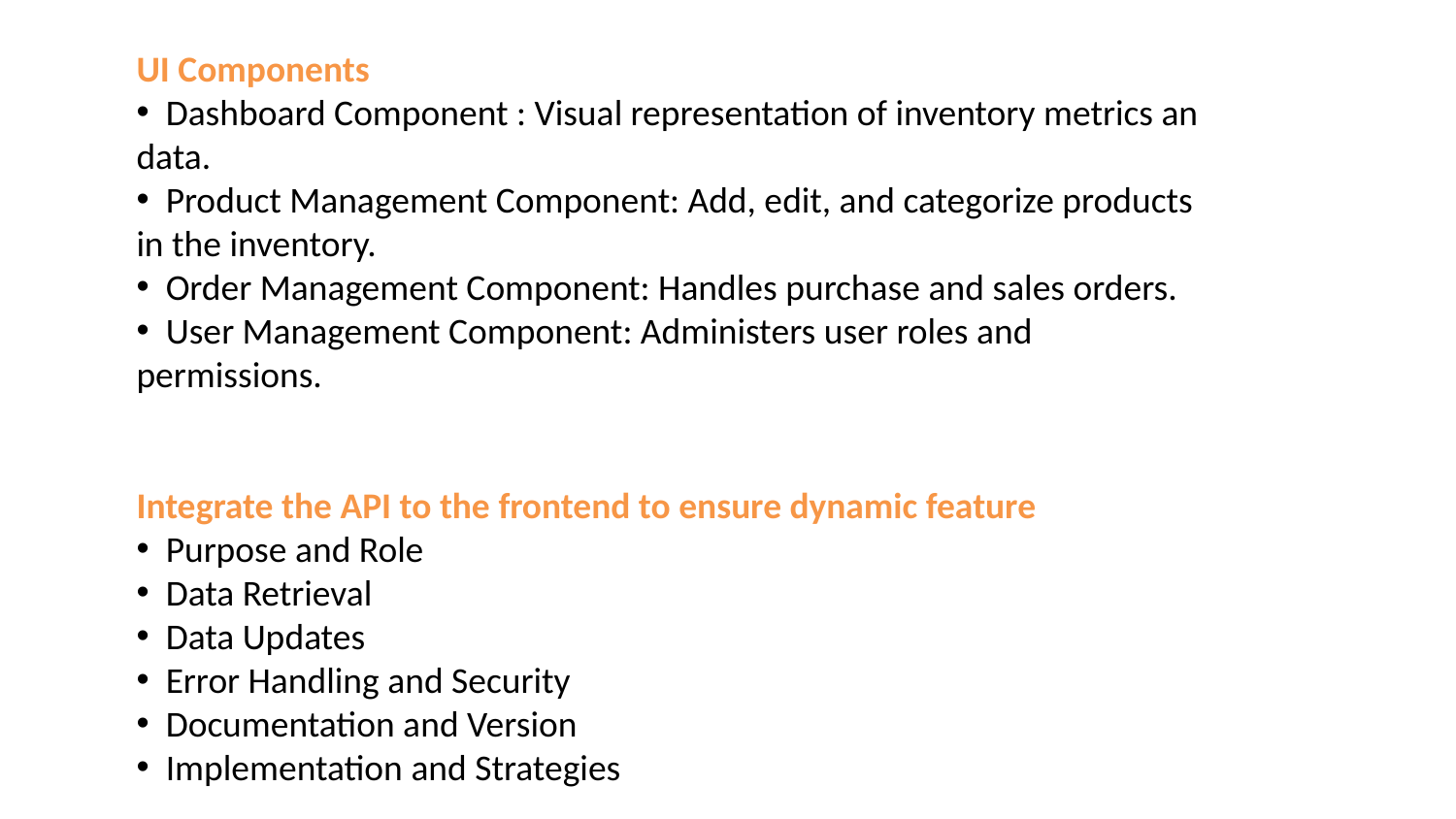

UI Components
  Dashboard Component : Visual representation of inventory metrics an data.
  Product Management Component: Add, edit, and categorize products in the inventory.
  Order Management Component: Handles purchase and sales orders.
  User Management Component: Administers user roles and permissions.

Integrate the API to the frontend to ensure dynamic feature
  Purpose and Role
  Data Retrieval
  Data Updates
  Error Handling and Security
  Documentation and Version
  Implementation and Strategies